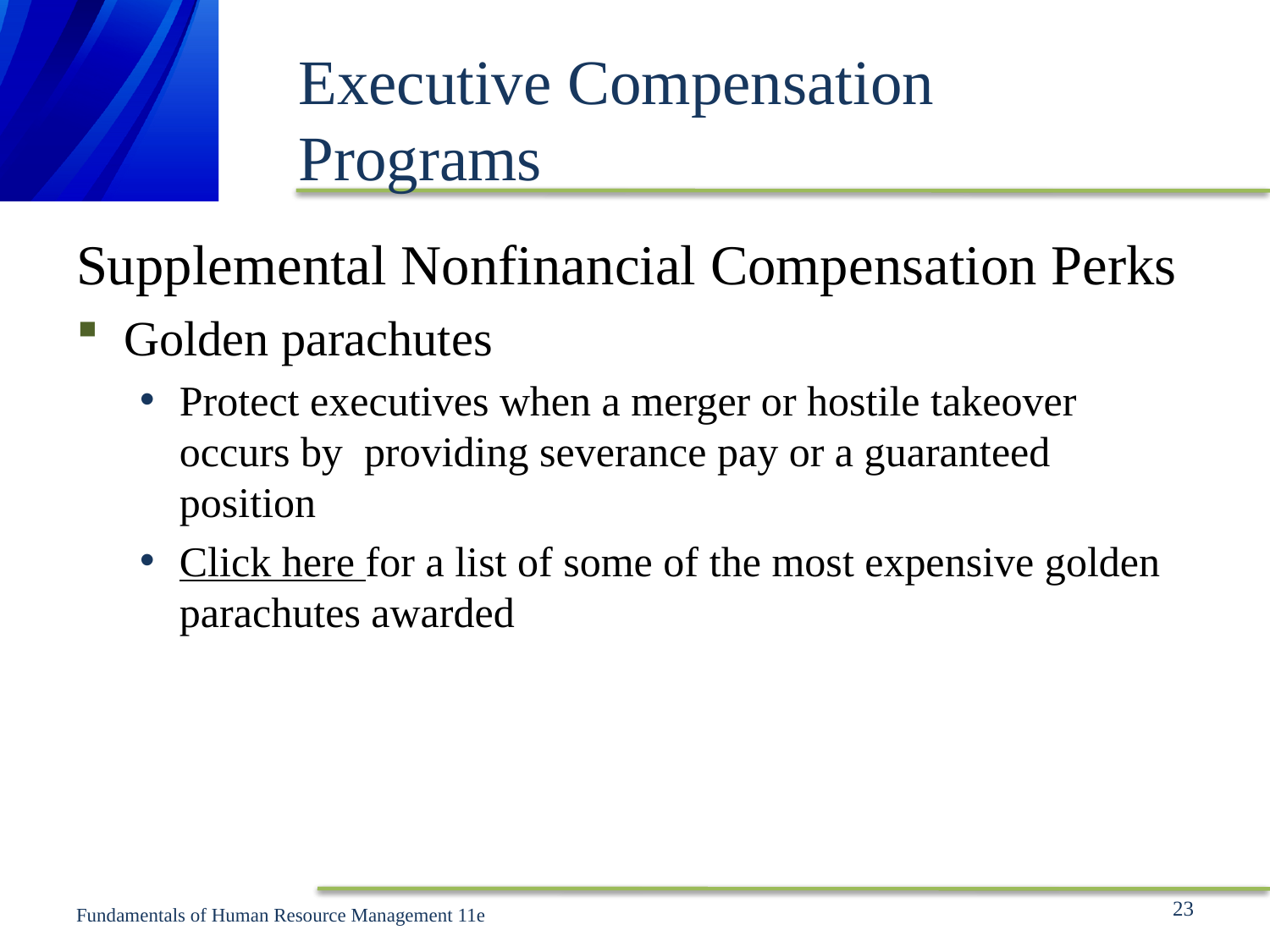

# Executive Compensation Programs
Supplemental Nonfinancial Compensation Perks
Golden parachutes
Protect executives when a merger or hostile takeover occurs by  providing severance pay or a guaranteed position
Click here for a list of some of the most expensive golden parachutes awarded

23
Fundamentals of Human Resource Management 11e